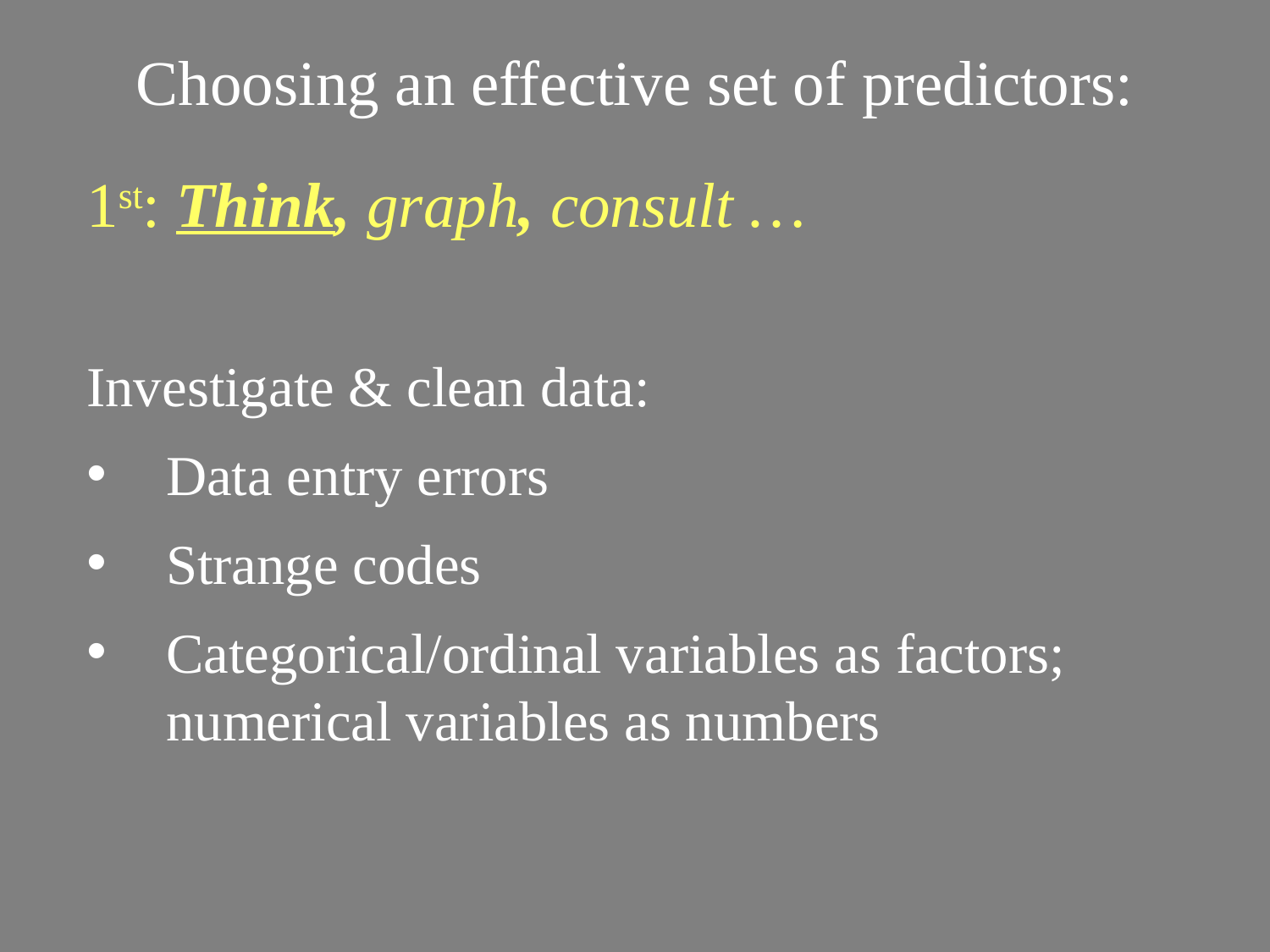

Choosing an effective set of predictors:
1st: Think, graph, consult …

Investigate & clean data:
Data entry errors
Strange codes
Categorical/ordinal variables as factors; numerical variables as numbers